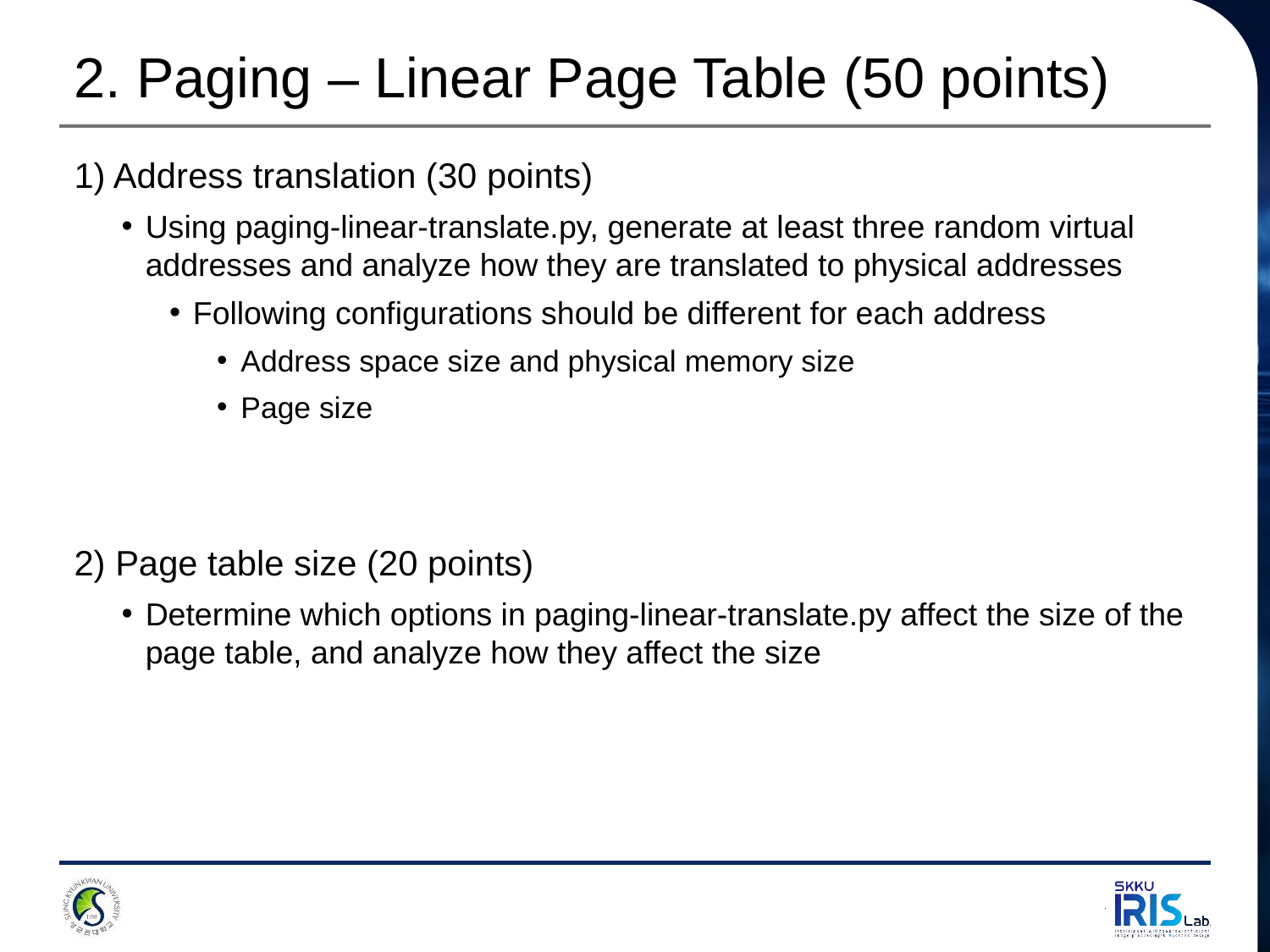

# 2. Paging – Linear Page Table (50 points)
1) Address translation (30 points)
Using paging-linear-translate.py, generate at least three random virtual addresses and analyze how they are translated to physical addresses
Following configurations should be different for each address
Address space size and physical memory size
Page size

2) Page table size (20 points)
Determine which options in paging-linear-translate.py affect the size of the page table, and analyze how they affect the size